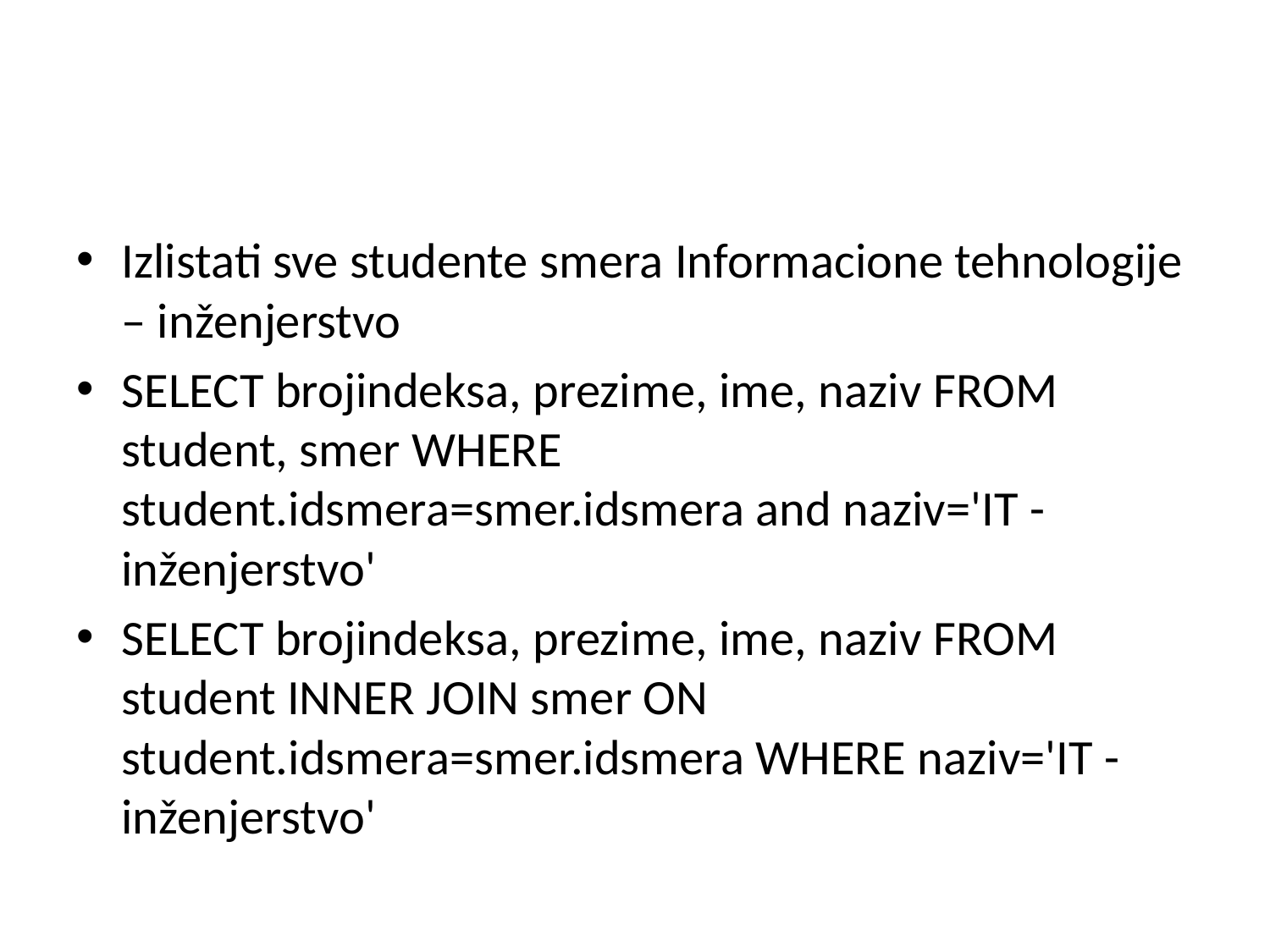

#
Izlistati sve studente smera Informacione tehnologije – inženjerstvo
SELECT brojindeksa, prezime, ime, naziv FROM student, smer WHERE student.idsmera=smer.idsmera and naziv='IT - inženjerstvo'
SELECT brojindeksa, prezime, ime, naziv FROM student INNER JOIN smer ON student.idsmera=smer.idsmera WHERE naziv='IT - inženjerstvo'